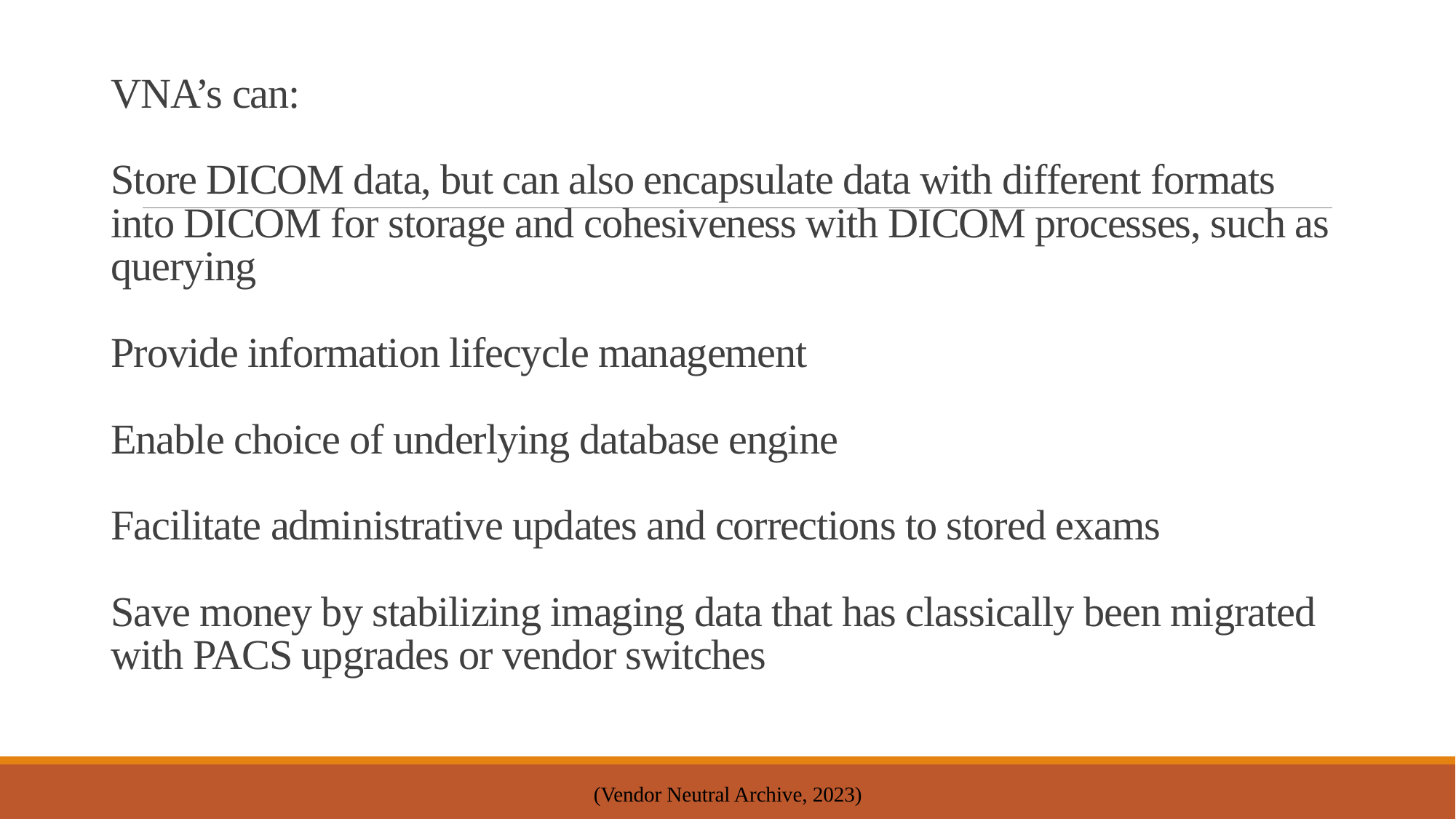

# VNA’s can: Store DICOM data, but can also encapsulate data with different formats into DICOM for storage and cohesiveness with DICOM processes, such as querying Provide information lifecycle management Enable choice of underlying database engine Facilitate administrative updates and corrections to stored exams Save money by stabilizing imaging data that has classically been migrated with PACS upgrades or vendor switches
(Vendor Neutral Archive, 2023)